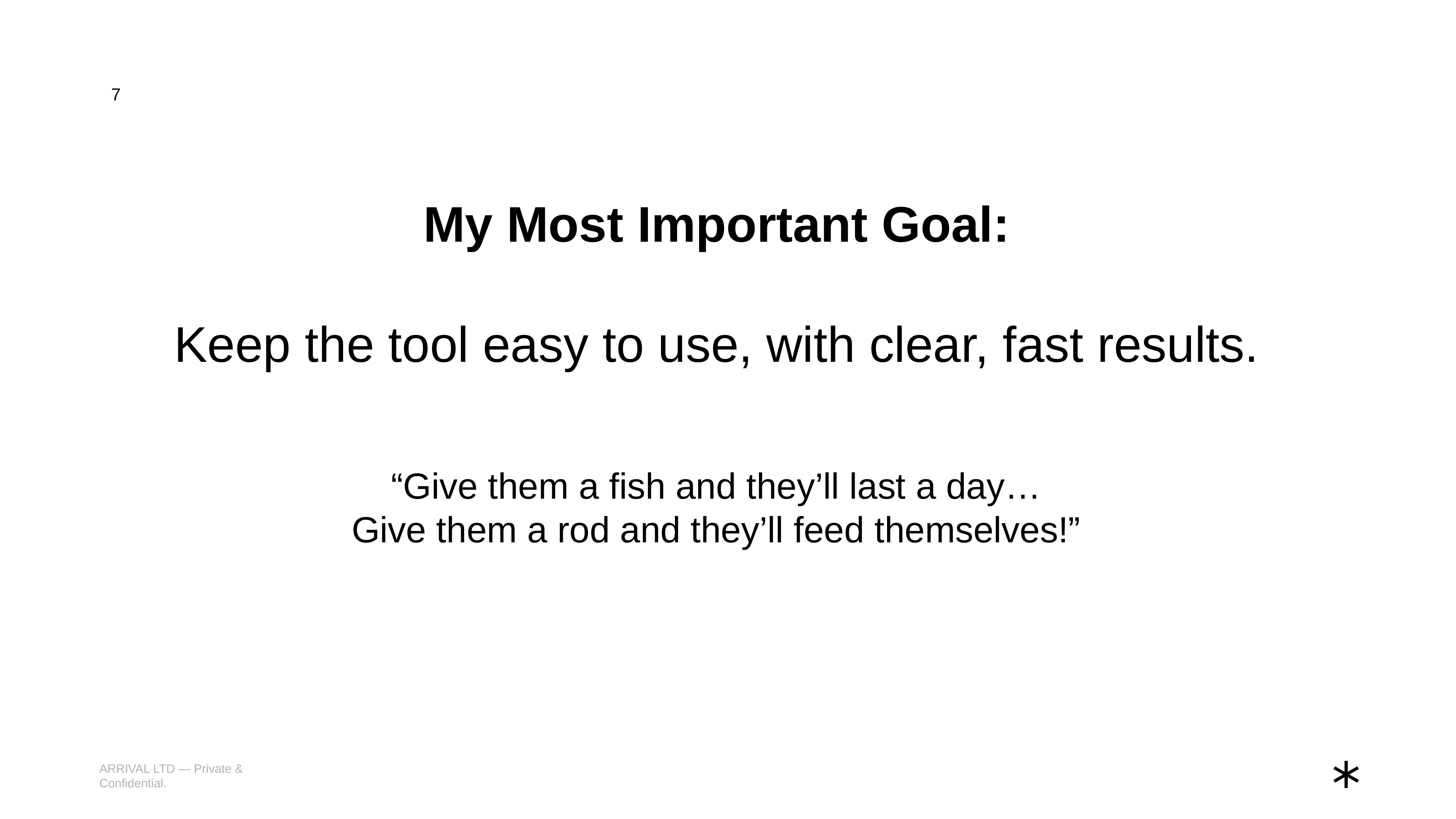

7
My Most Important Goal:

Keep the tool easy to use, with clear, fast results.
“Give them a fish and they’ll last a day…
Give them a rod and they’ll feed themselves!”
ARRIVAL LTD — Private & Confidential.